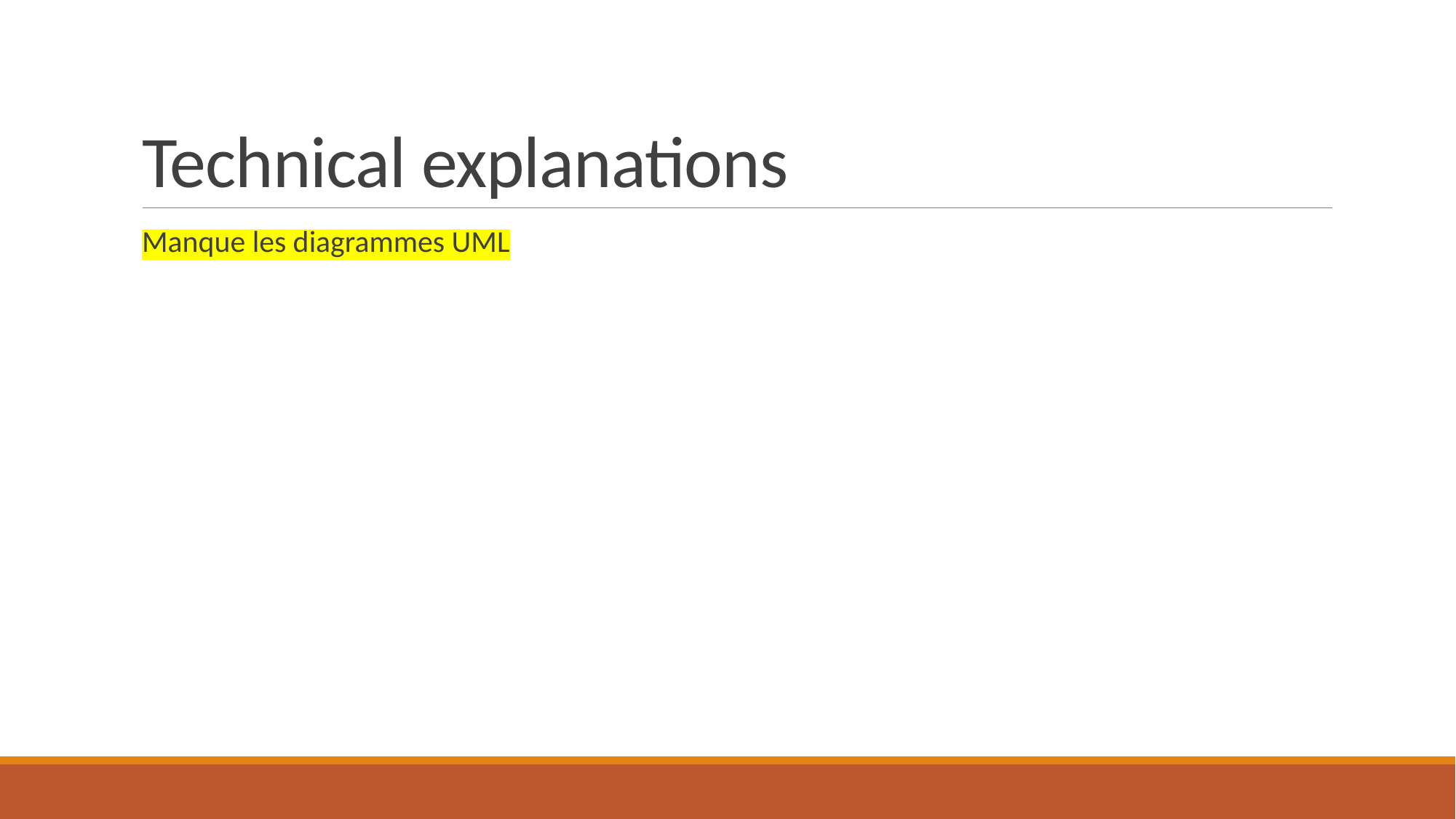

# Technical explanations
Manque les diagrammes UML